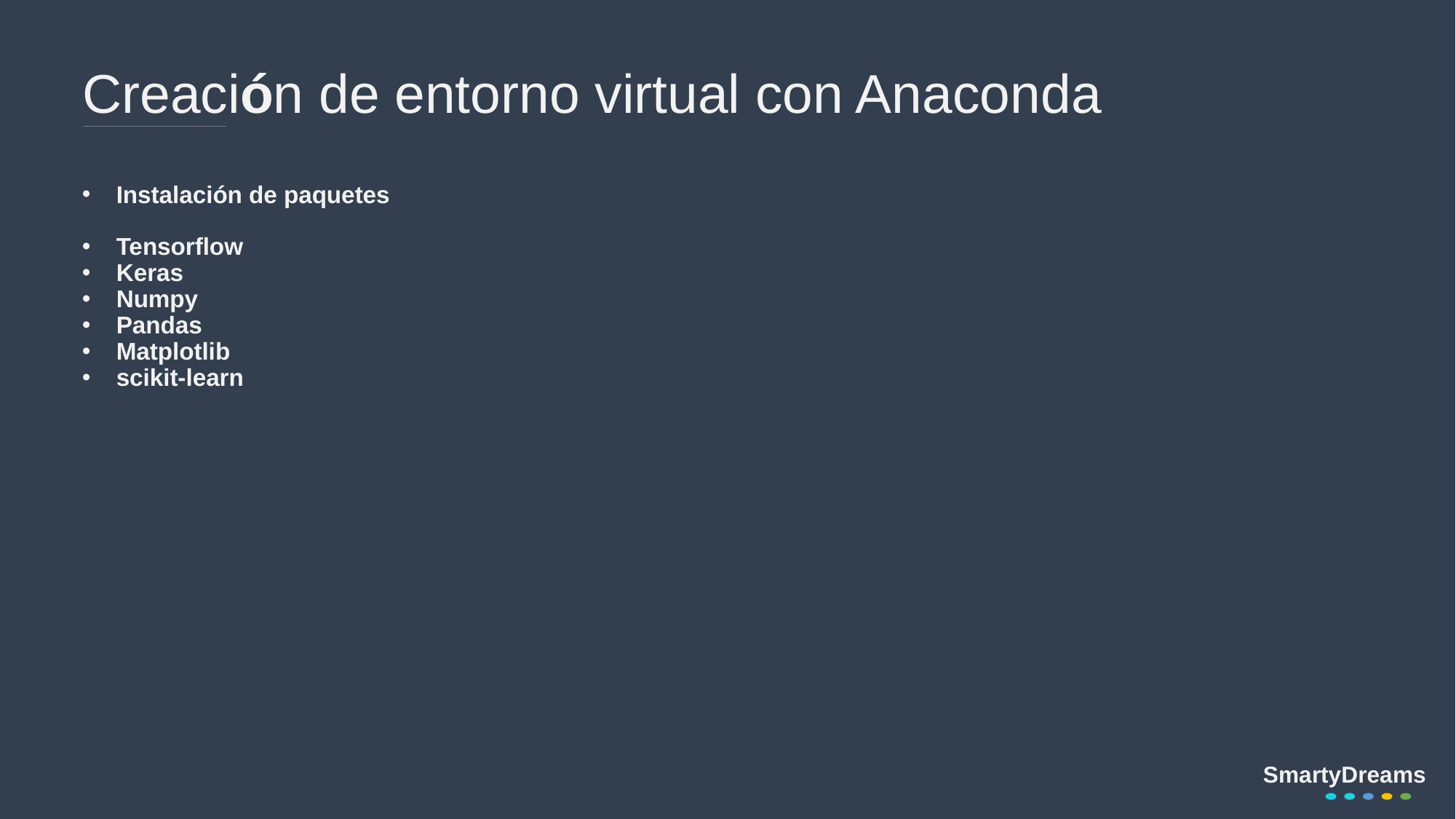

# Creación de entorno virtual con Anaconda

Instalación de paquetes

Tensorflow
Keras
Numpy
Pandas
Matplotlib
scikit-learn